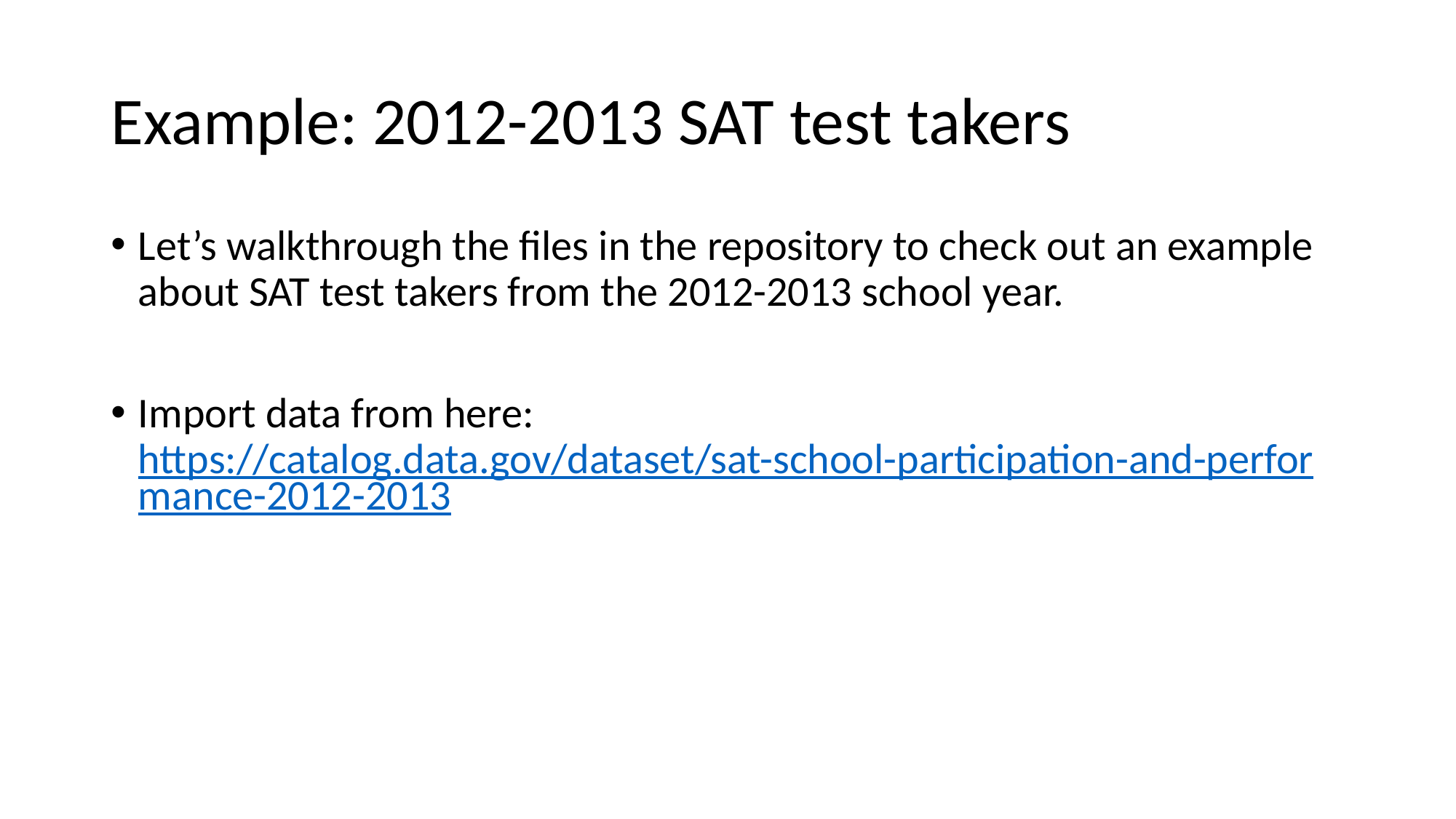

# Example: 2012-2013 SAT test takers
Let’s walkthrough the files in the repository to check out an example about SAT test takers from the 2012-2013 school year.

Import data from here: https://catalog.data.gov/dataset/sat-school-participation-and-performance-2012-2013